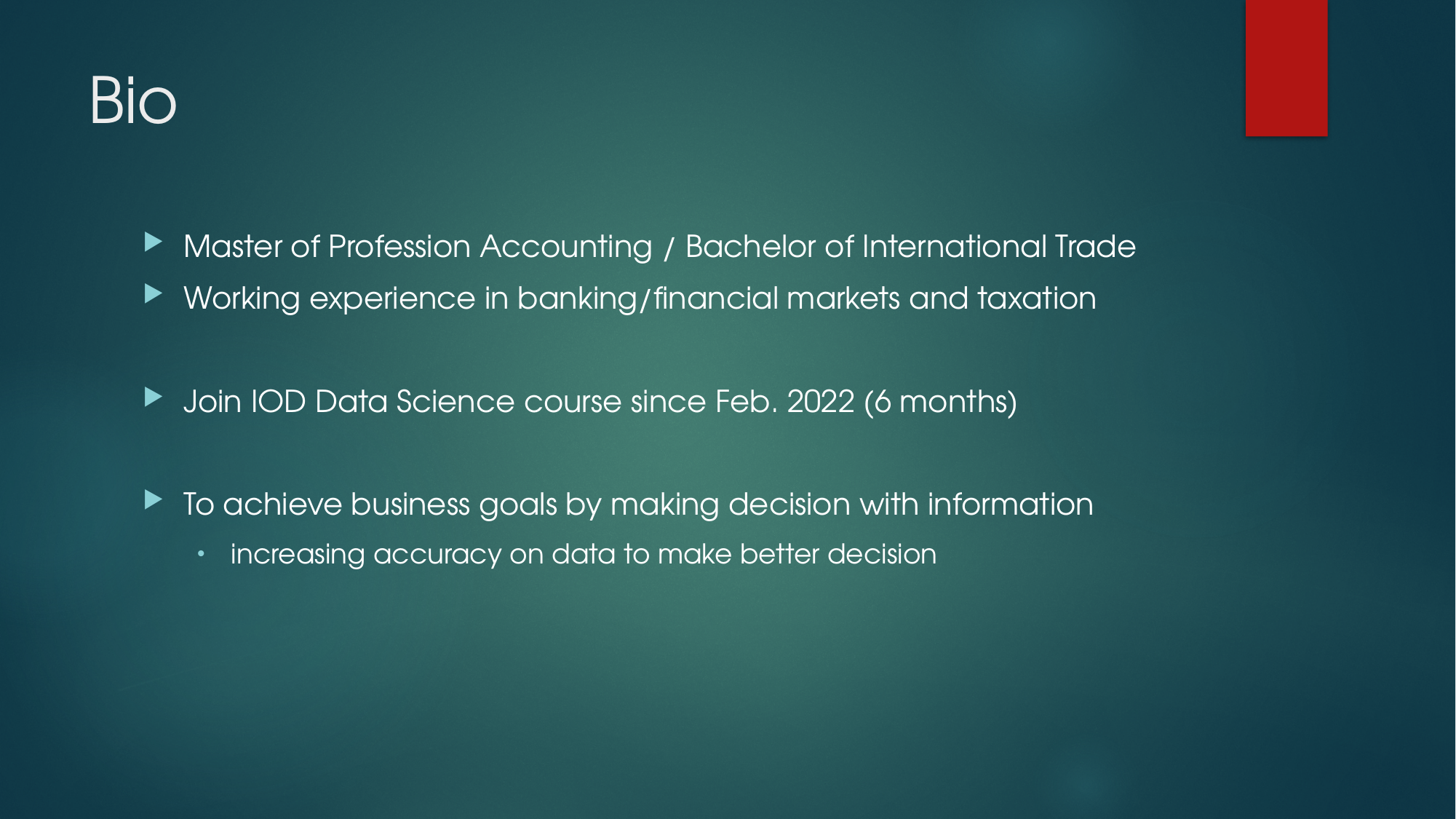

# Bio
Master of Profession Accounting / Bachelor of International Trade
Working experience in banking/financial markets and taxation

Join IOD Data Science course since Feb. 2022 (6 months)

To achieve business goals by making decision with information
increasing accuracy on data to make better decision